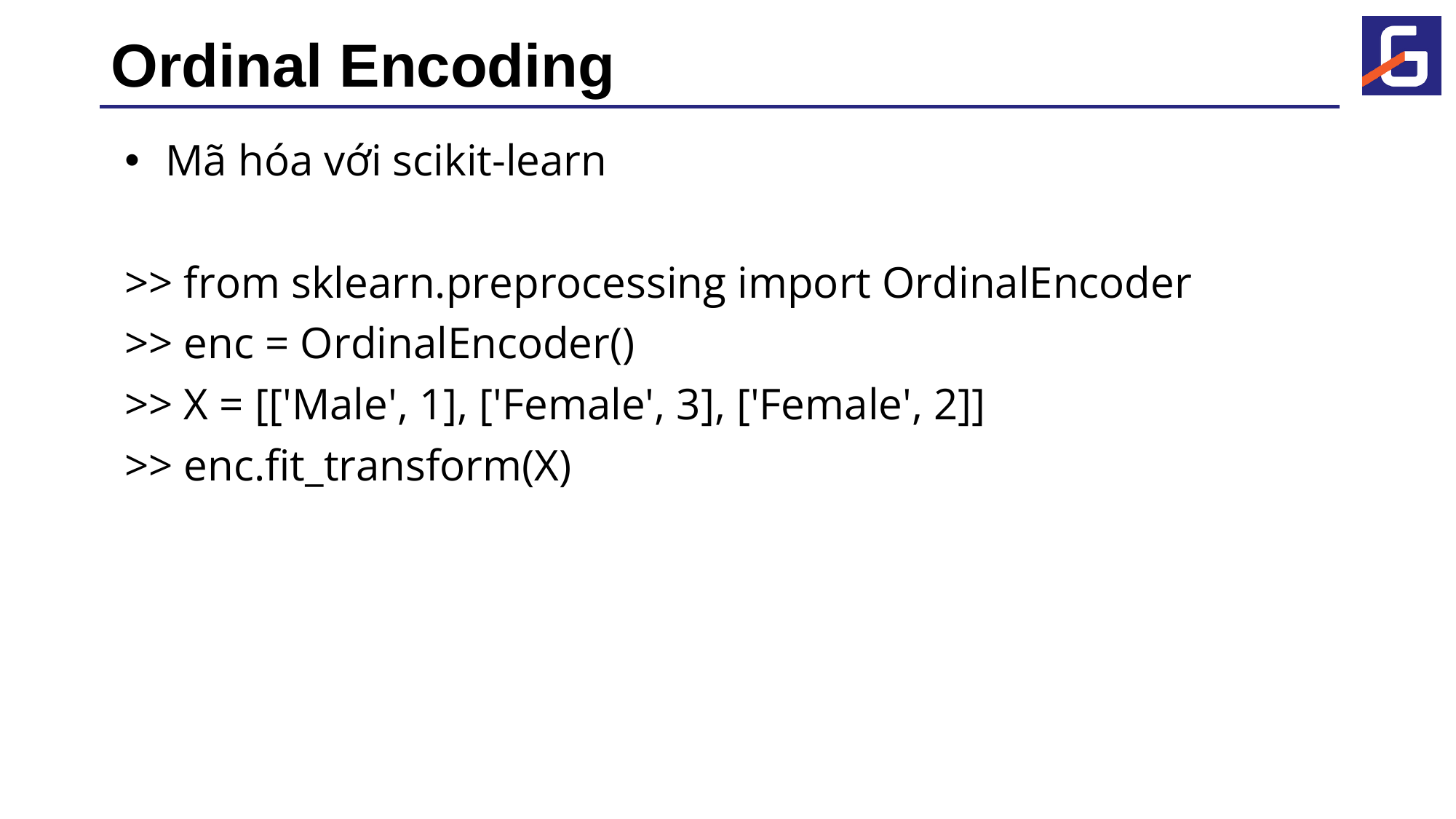

# Ordinal Encoding
Mã hóa với scikit-learn

>> from sklearn.preprocessing import OrdinalEncoder
>> enc = OrdinalEncoder()
>> X = [['Male', 1], ['Female', 3], ['Female', 2]]
>> enc.fit_transform(X)